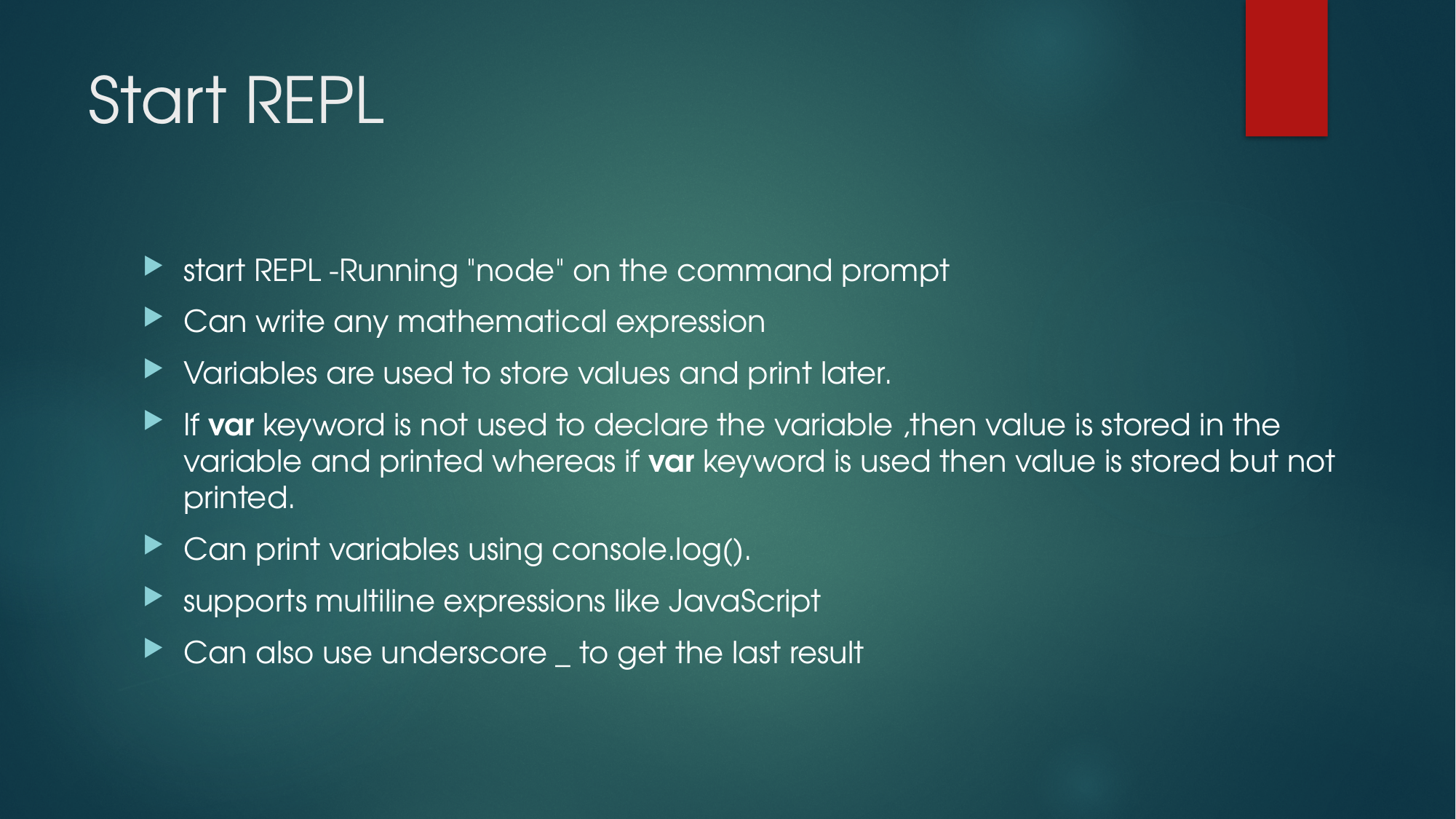

# Start REPL
start REPL -Running "node" on the command prompt
Can write any mathematical expression
Variables are used to store values and print later.
If var keyword is not used to declare the variable ,then value is stored in the variable and printed whereas if var keyword is used then value is stored but not printed.
Can print variables using console.log().
supports multiline expressions like JavaScript
Can also use underscore _ to get the last result